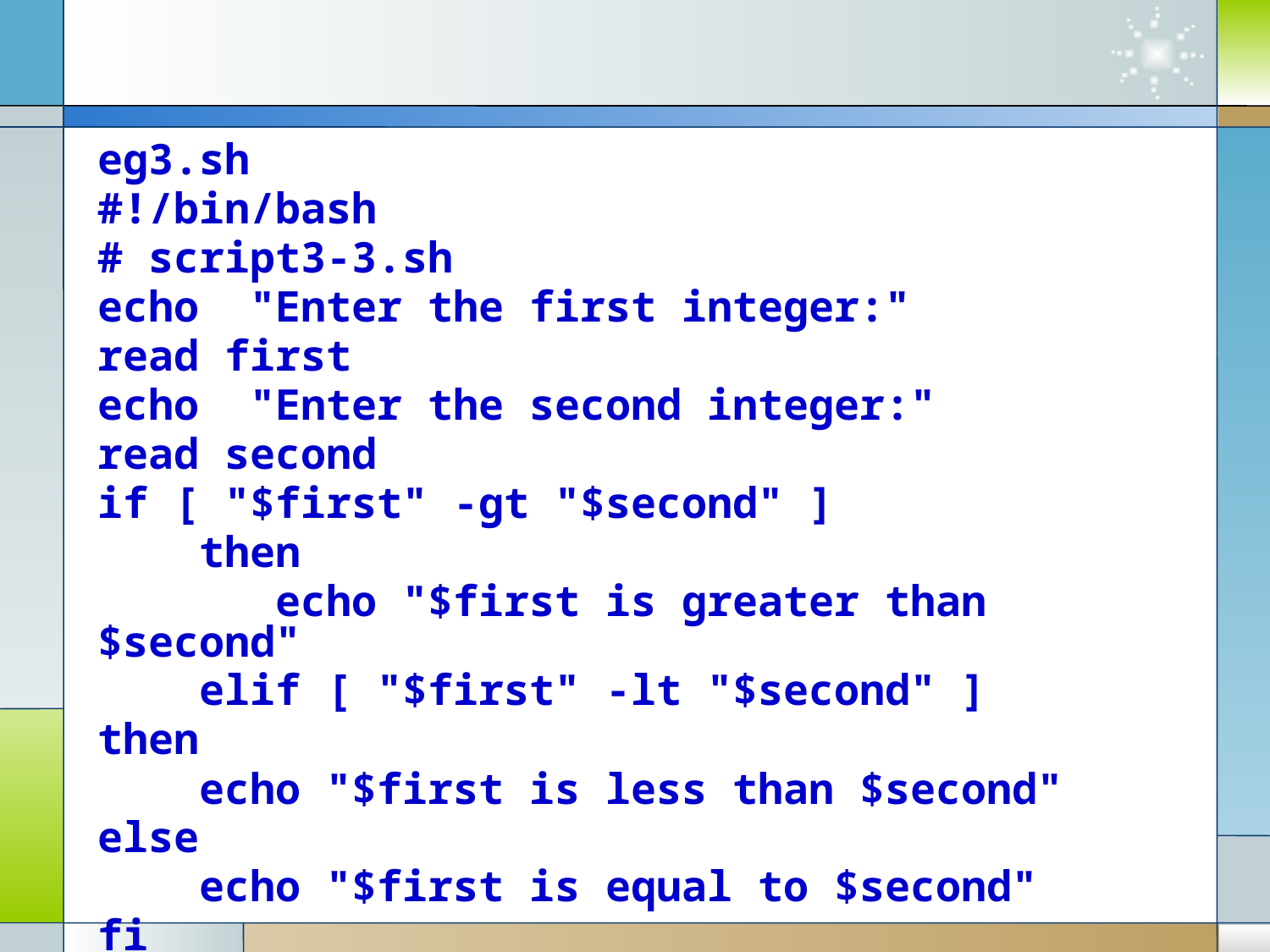

eg3.sh
#!/bin/bash
# script3-3.sh
echo  "Enter the first integer:"
read first
echo  "Enter the second integer:"
read second
if [ "$first" -gt "$second" ]
    then
       echo "$first is greater than $second"
    elif [ "$first" -lt "$second" ]
then
    echo "$first is less than $second"
else
    echo "$first is equal to $second"
fi